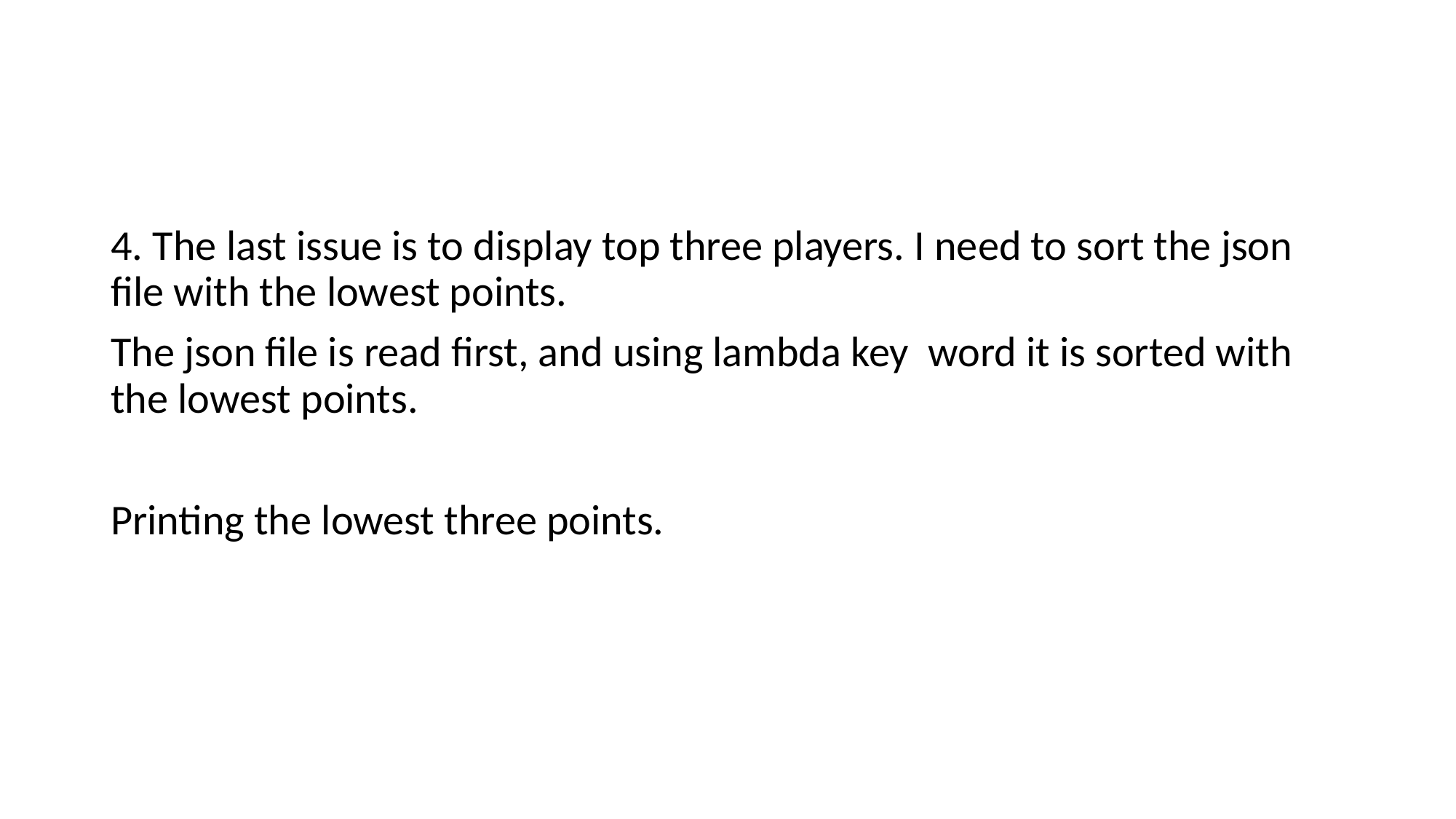

#
4. The last issue is to display top three players. I need to sort the json file with the lowest points.
The json file is read first, and using lambda key  word it is sorted with the lowest points.

Printing the lowest three points.